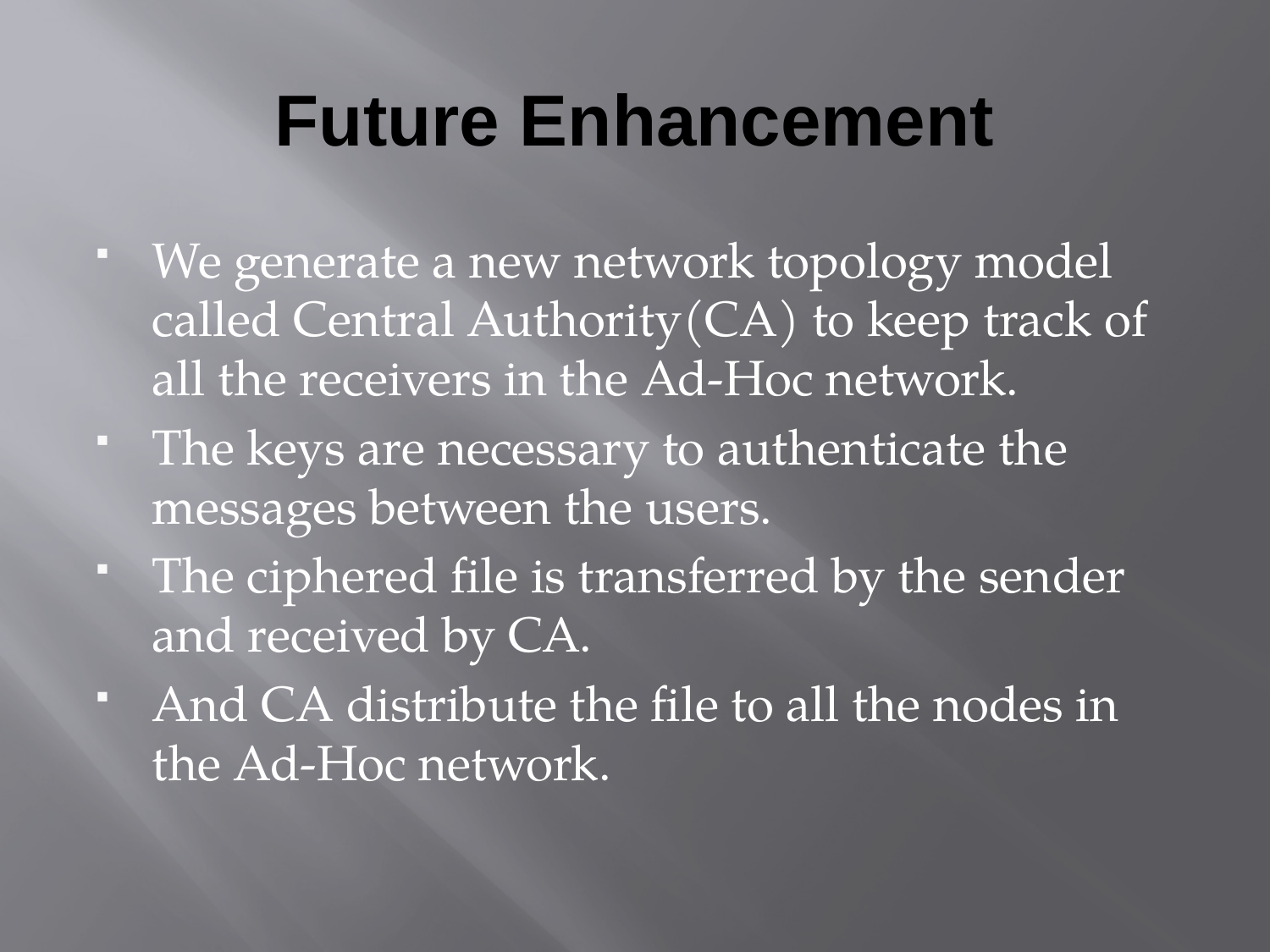

# Future Enhancement
We generate a new network topology model called Central Authority(CA) to keep track of all the receivers in the Ad-Hoc network.
The keys are necessary to authenticate the messages between the users.
The ciphered file is transferred by the sender and received by CA.
And CA distribute the file to all the nodes in the Ad-Hoc network.